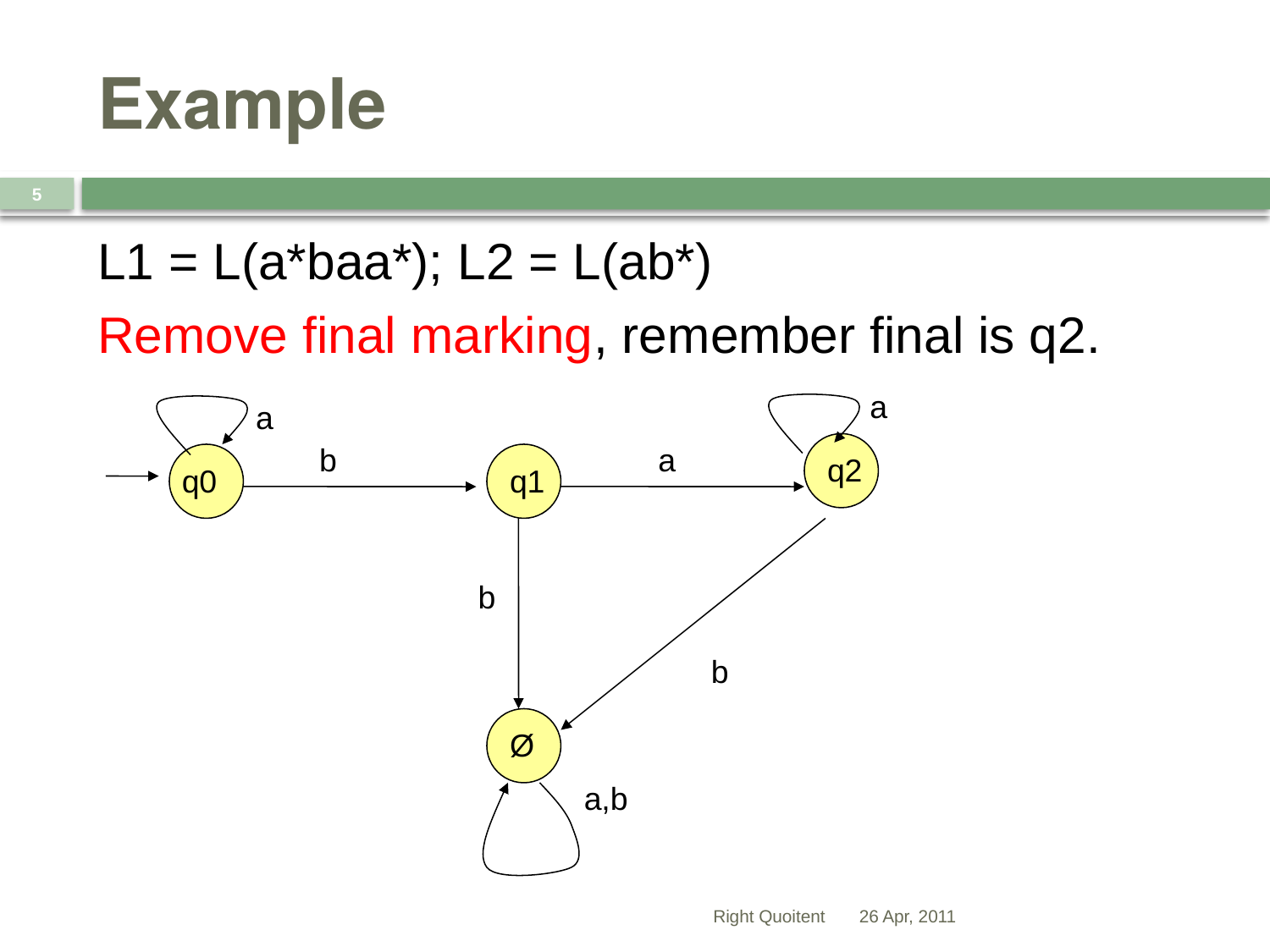

# Example
5
L1 = L(a*baa*); L2 = L(ab*)
Remove final marking, remember final is q2.
a
a

b
a

q2
q0
q1

b
b

Ø
a,b

Right Quoitent
26 Apr, 2011